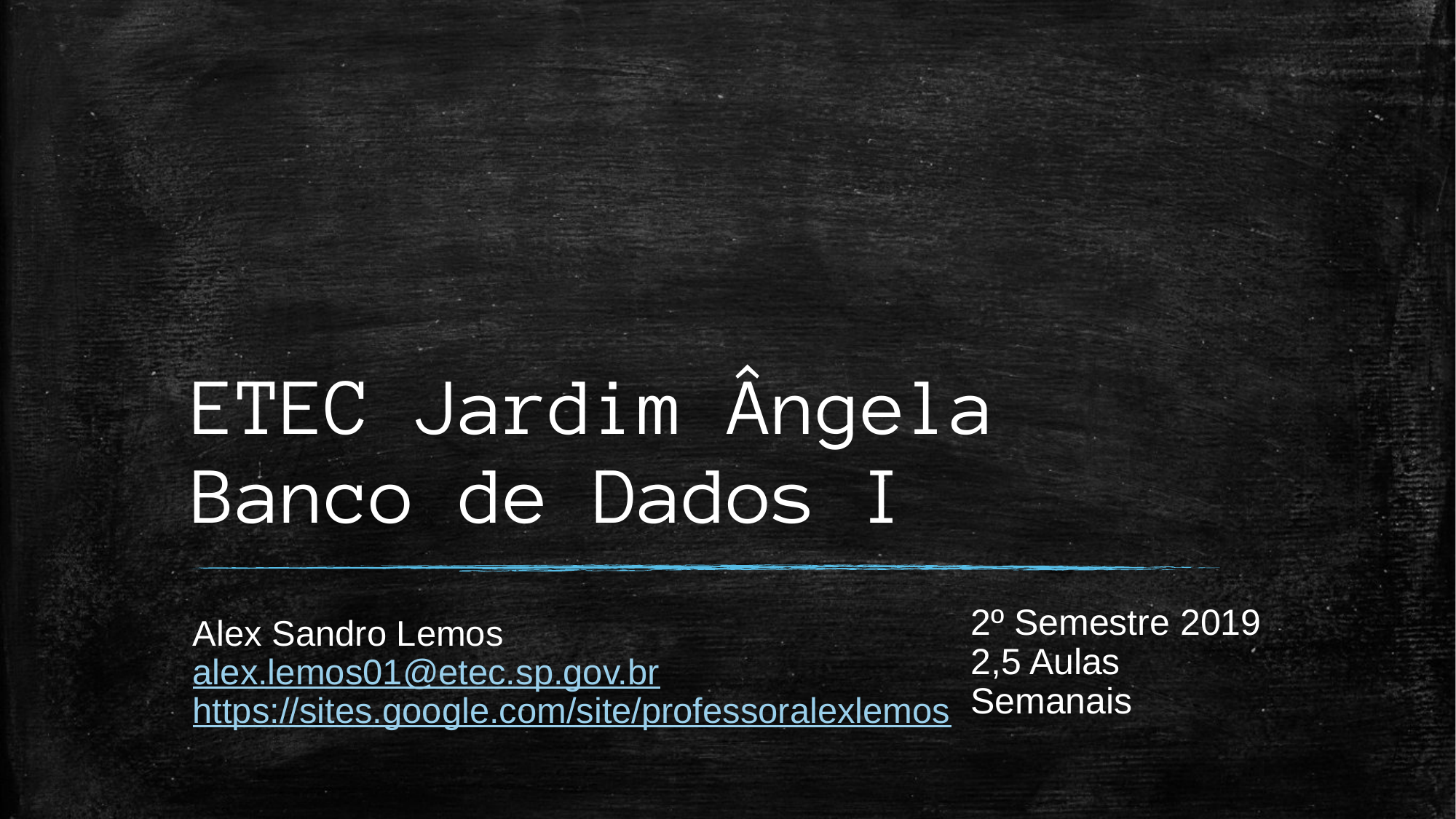

# ETEC Jardim Ângela Banco de Dados I
2º Semestre 2019
2,5 Aulas Semanais
Alex Sandro Lemos
alex.lemos01@etec.sp.gov.br
https://sites.google.com/site/professoralexlemos